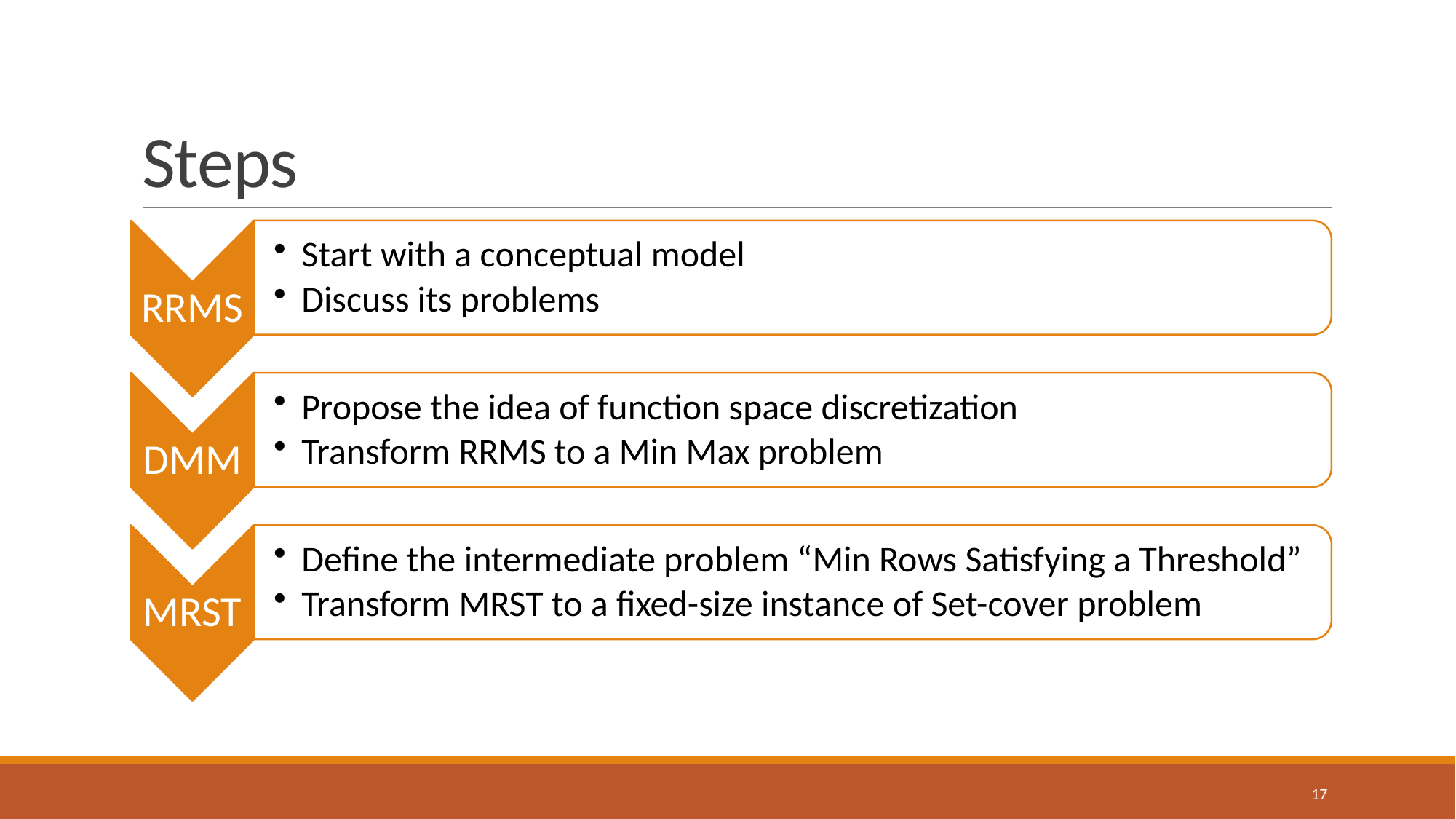

# Steps
RRMS
Start with a conceptual model
Discuss its problems
DMM
Propose the idea of function space discretization
Transform RRMS to a Min Max problem
MRST
Define the intermediate problem “Min Rows Satisfying a Threshold”
Transform MRST to a fixed-size instance of Set-cover problem
17